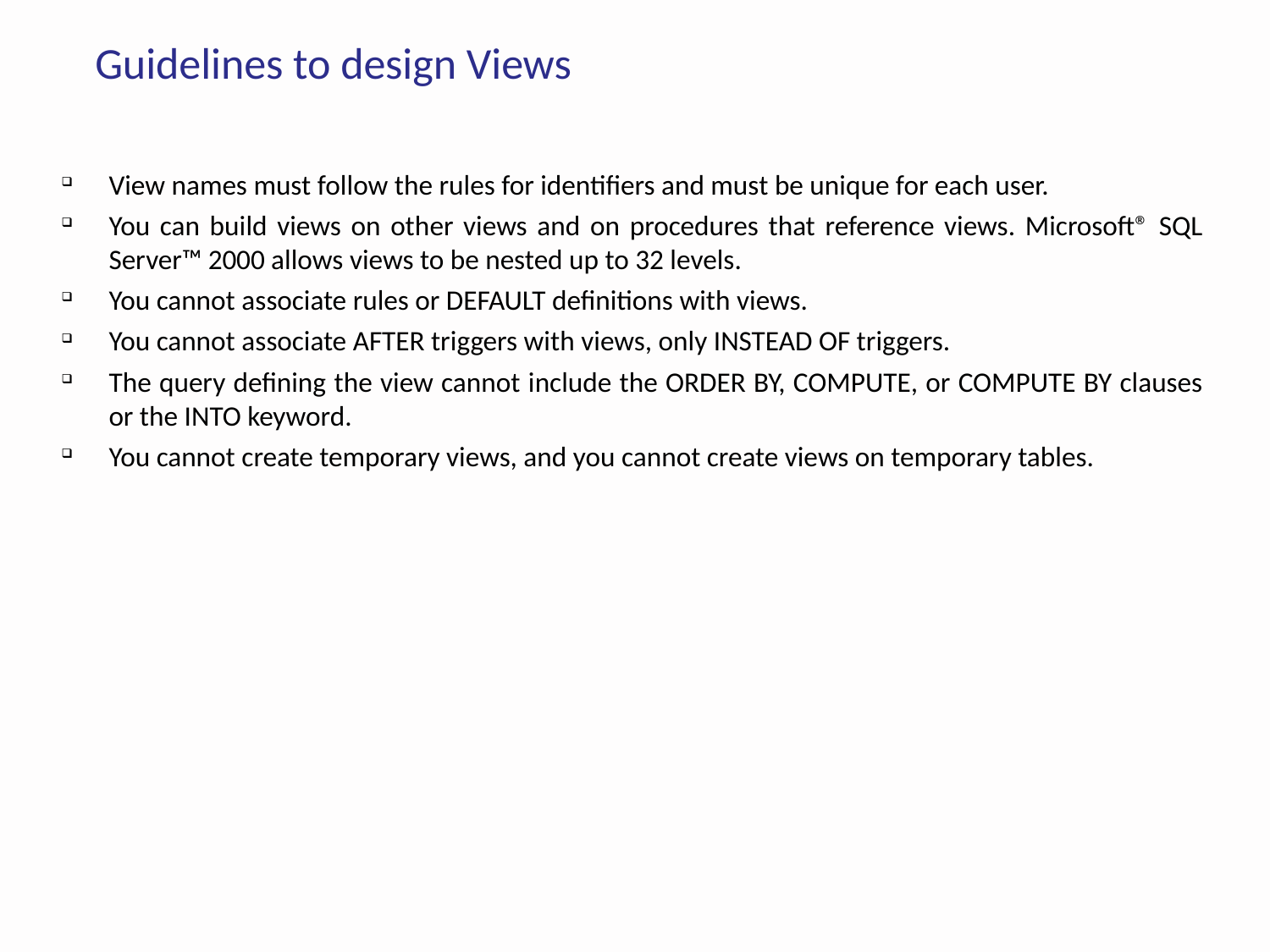

# Guidelines to design Views
View names must follow the rules for identifiers and must be unique for each user.
You can build views on other views and on procedures that reference views. Microsoft® SQL Server™ 2000 allows views to be nested up to 32 levels.
You cannot associate rules or DEFAULT definitions with views.
You cannot associate AFTER triggers with views, only INSTEAD OF triggers.
The query defining the view cannot include the ORDER BY, COMPUTE, or COMPUTE BY clauses or the INTO keyword.
You cannot create temporary views, and you cannot create views on temporary tables.